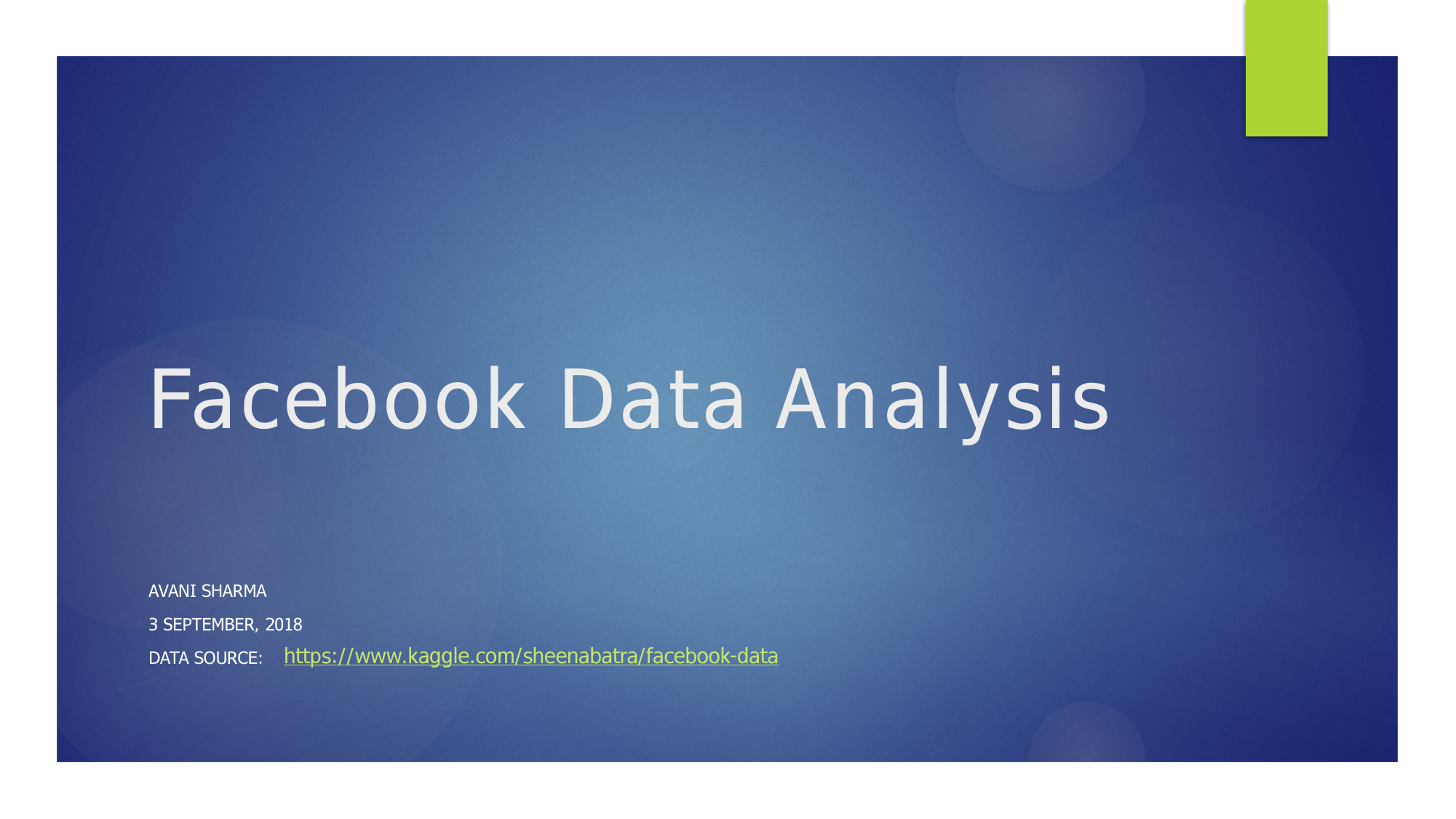

# Facebook Data Analysis
Avani Sharma
3 September, 2018
Data sOURCE:
https://www.kaggle.com/sheenabatra/facebook-data